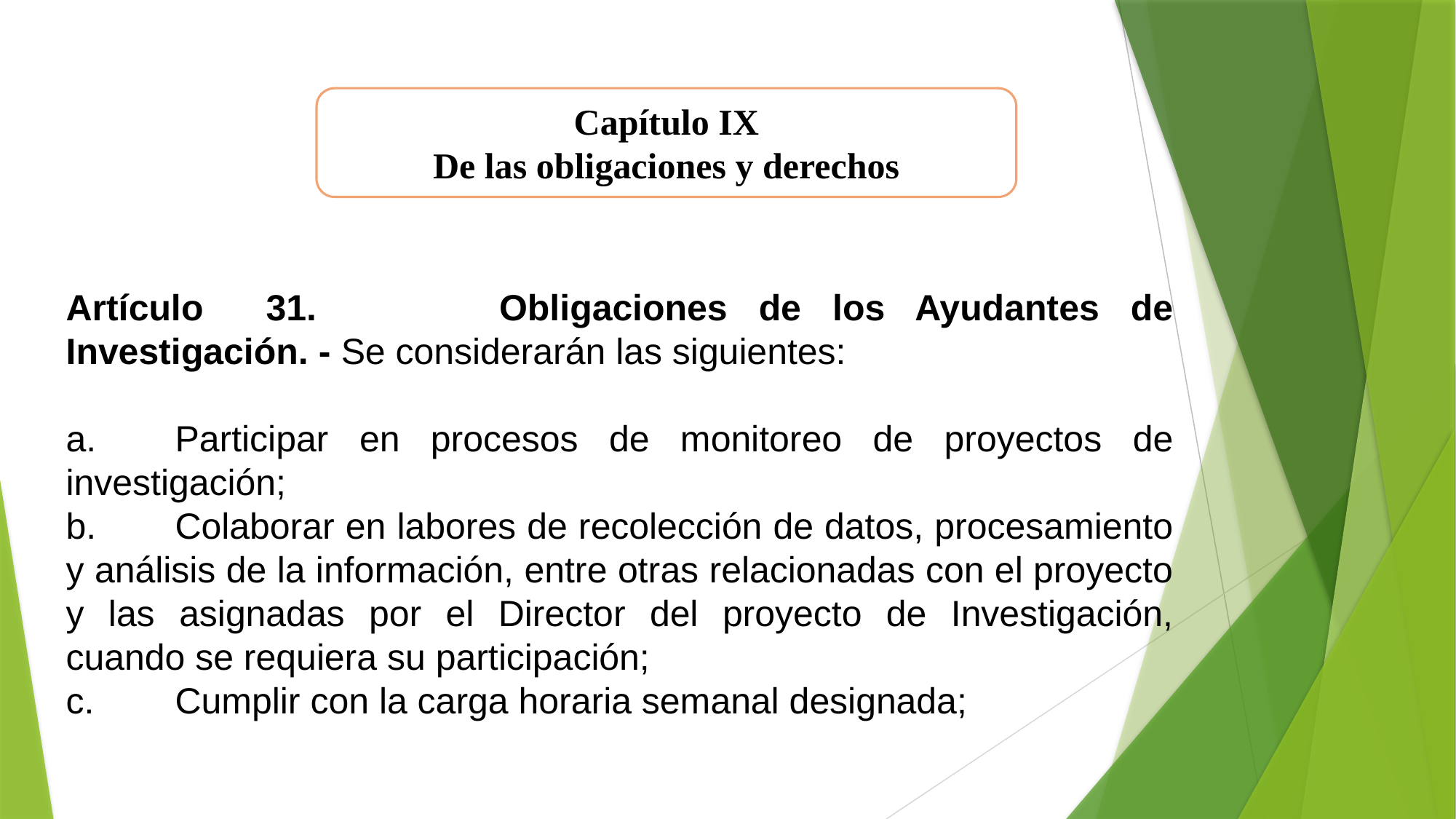

Capítulo IX
De las obligaciones y derechos
Artículo  31.   	Obligaciones de los Ayudantes de Investigación. - Se considerarán las siguientes:

a.	Participar en procesos de monitoreo de proyectos de investigación;
b.	Colaborar en labores de recolección de datos, procesamiento y análisis de la información, entre otras relacionadas con el proyecto y las asignadas por el Director del proyecto de Investigación, cuando se requiera su participación;
c.	Cumplir con la carga horaria semanal designada;